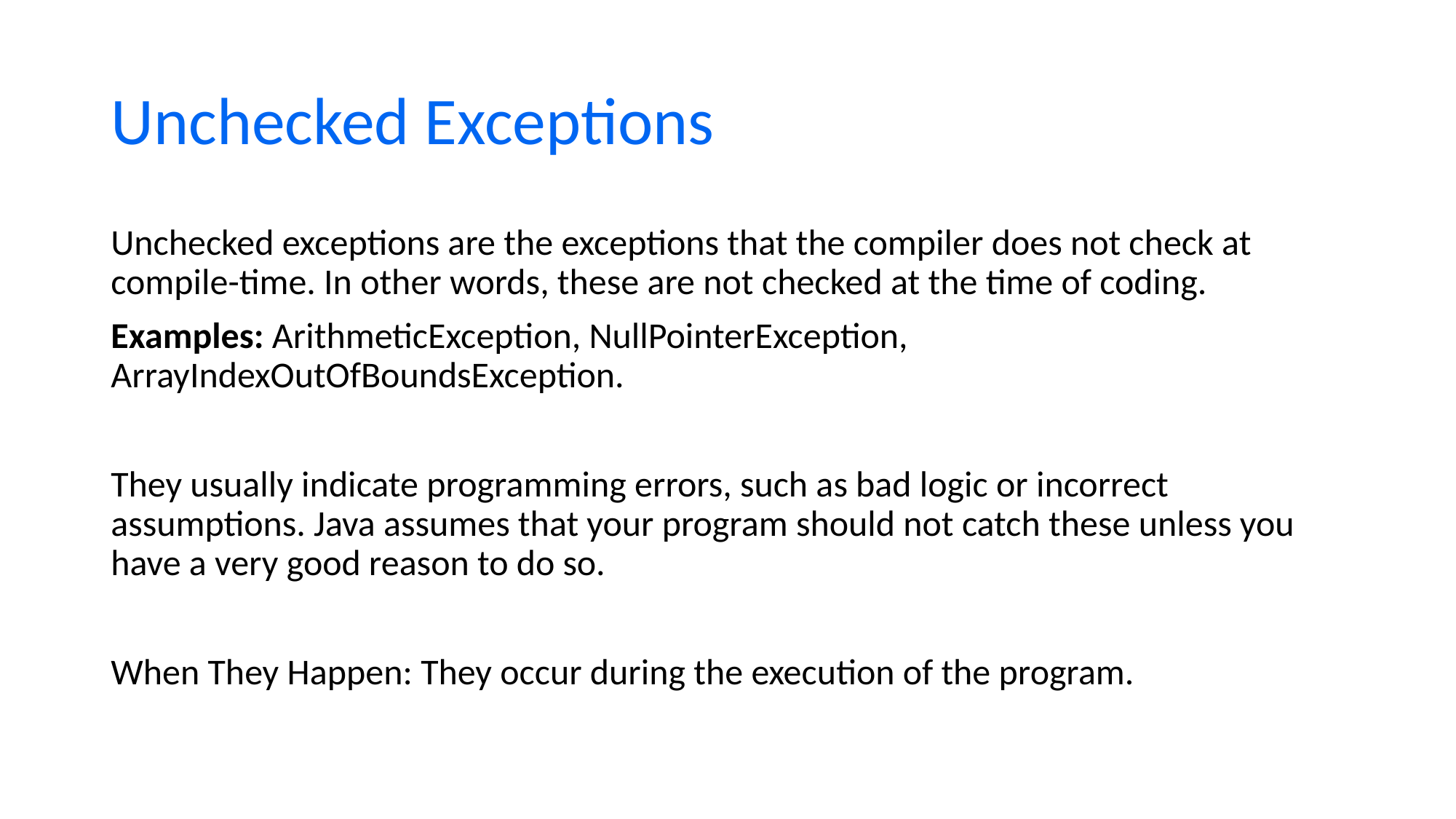

# Unchecked Exceptions
Unchecked exceptions are the exceptions that the compiler does not check at compile-time. In other words, these are not checked at the time of coding.
Examples: ArithmeticException, NullPointerException, ArrayIndexOutOfBoundsException.

They usually indicate programming errors, such as bad logic or incorrect assumptions. Java assumes that your program should not catch these unless you have a very good reason to do so.

When They Happen: They occur during the execution of the program.